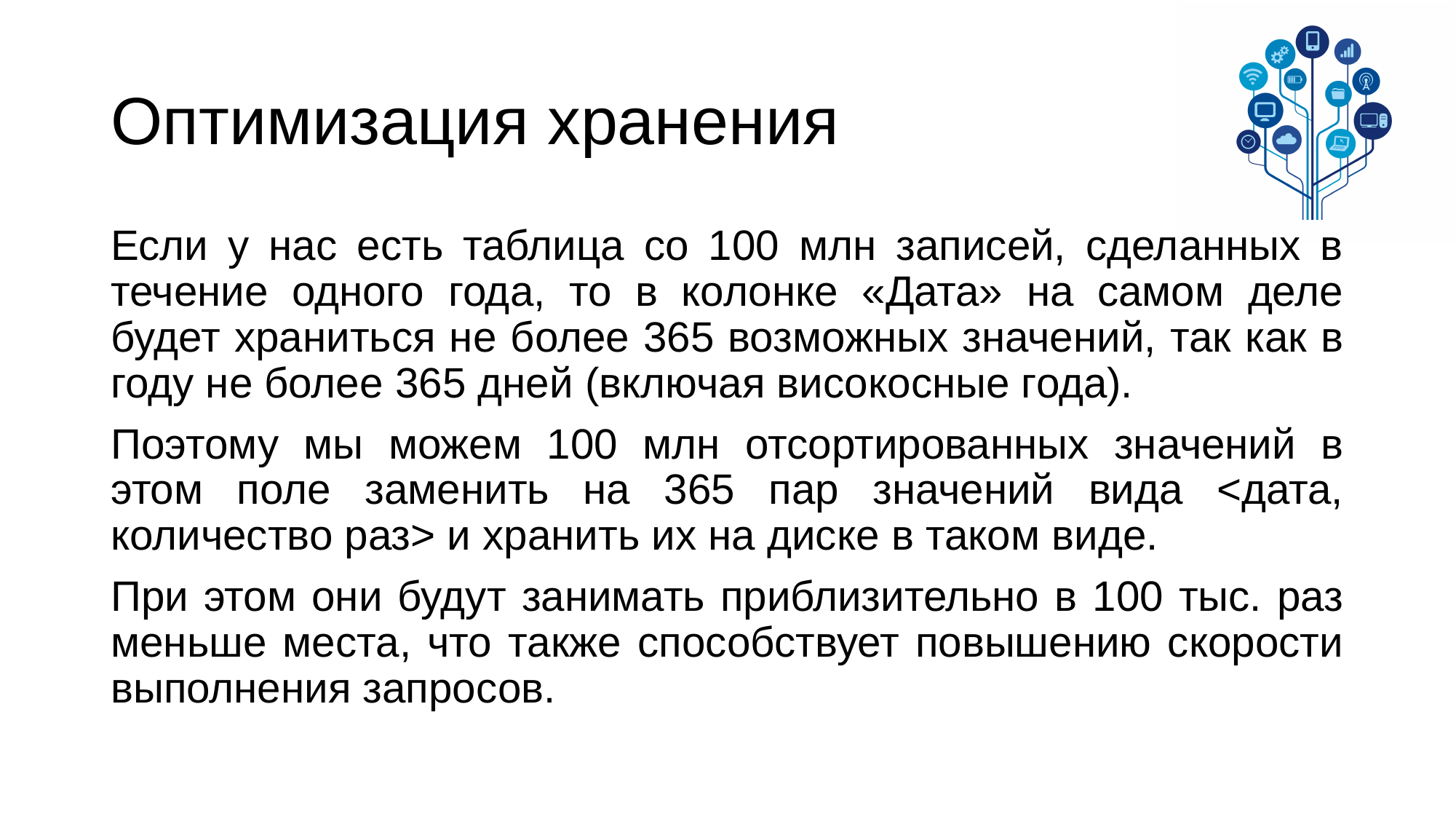

# Оптимизация хранения
Если у нас есть таблица со 100 млн записей, сделанных в течение одного года, то в колонке «Дата» на самом деле будет храниться не более 365 возможных значений, так как в году не более 365 дней (включая високосные года).
Поэтому мы можем 100 млн отсортированных значений в этом поле заменить на 365 пар значений вида <дата, количество раз> и хранить их на диске в таком виде.
При этом они будут занимать приблизительно в 100 тыс. раз меньше места, что также способствует повышению скорости выполнения запросов.